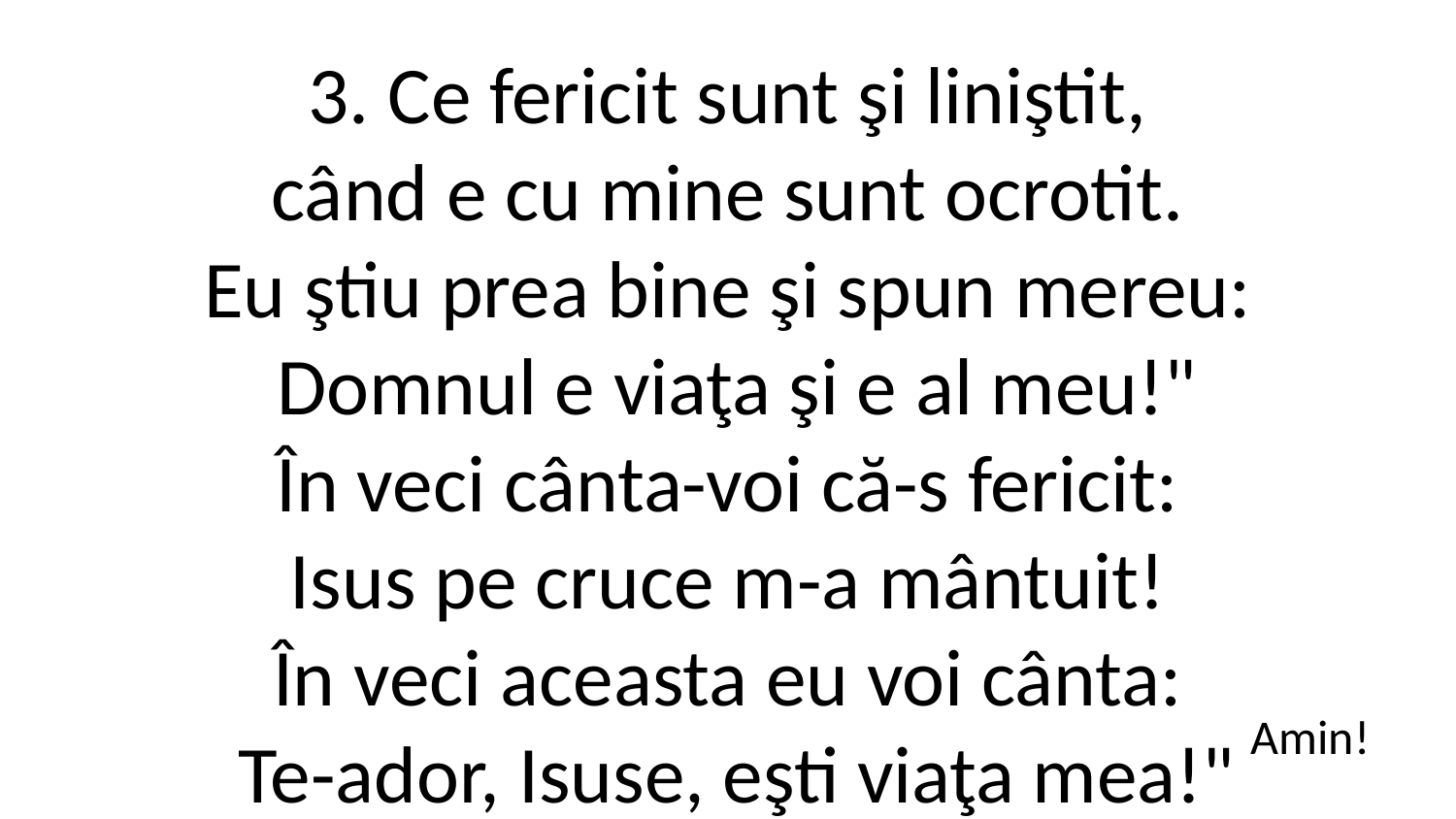

3. Ce fericit sunt şi liniştit,
când e cu mine sunt ocrotit.
Eu ştiu prea bine şi spun mereu:
 Domnul e viaţa şi e al meu!"
În veci cânta-voi că-s fericit:
Isus pe cruce m-a mântuit!
În veci aceasta eu voi cânta:
 Te-ador, Isuse, eşti viaţa mea!"

Amin!